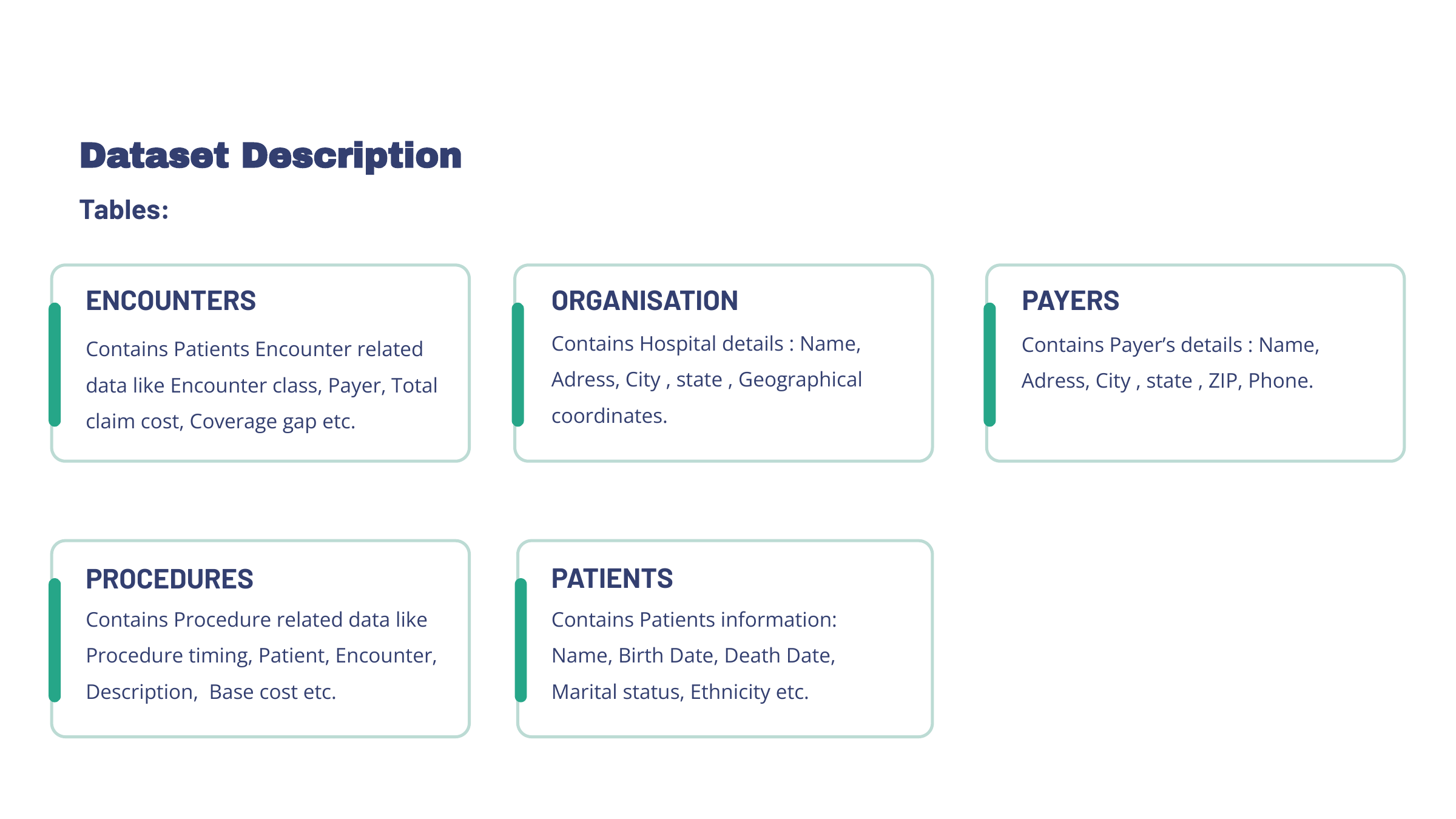

Dataset Description
Tables:

ORGANISATION
PAYERS
ENCOUNTERS
Contains Hospital details : Name, Adress, City , state , Geographical coordinates.
Contains Payer’s details : Name, Adress, City , state , ZIP, Phone.
Contains Patients Encounter related data like Encounter class, Payer, Total claim cost, Coverage gap etc.

PATIENTS
PROCEDURES
Contains Procedure related data like Procedure timing, Patient, Encounter, Description,  Base cost etc.
Contains Patients information:
Name, Birth Date, Death Date, Marital status, Ethnicity etc.